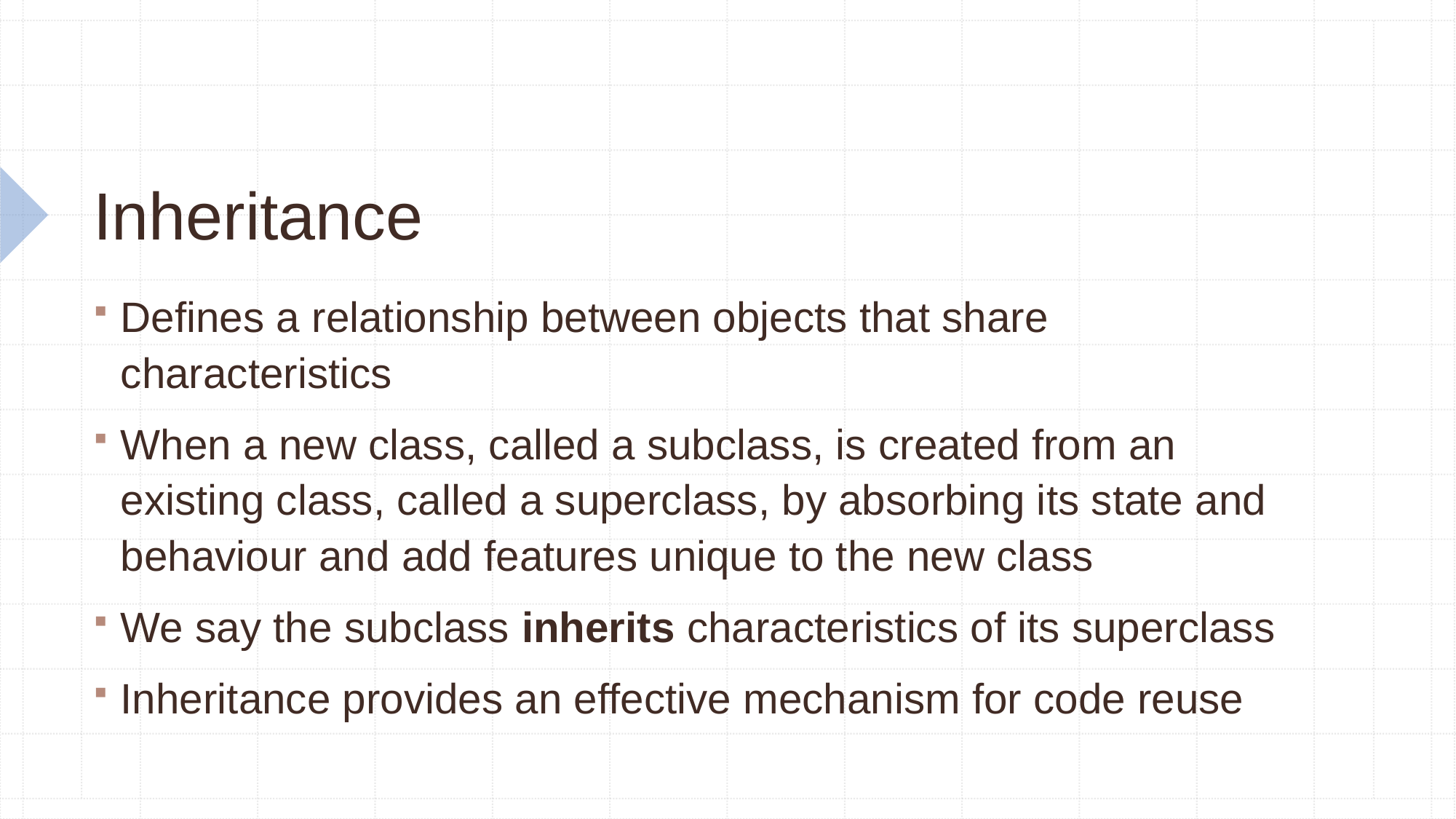

# Inheritance
Defines a relationship between objects that share characteristics
When a new class, called a subclass, is created from an existing class, called a superclass, by absorbing its state and behaviour and add features unique to the new class
We say the subclass inherits characteristics of its superclass
Inheritance provides an effective mechanism for code reuse